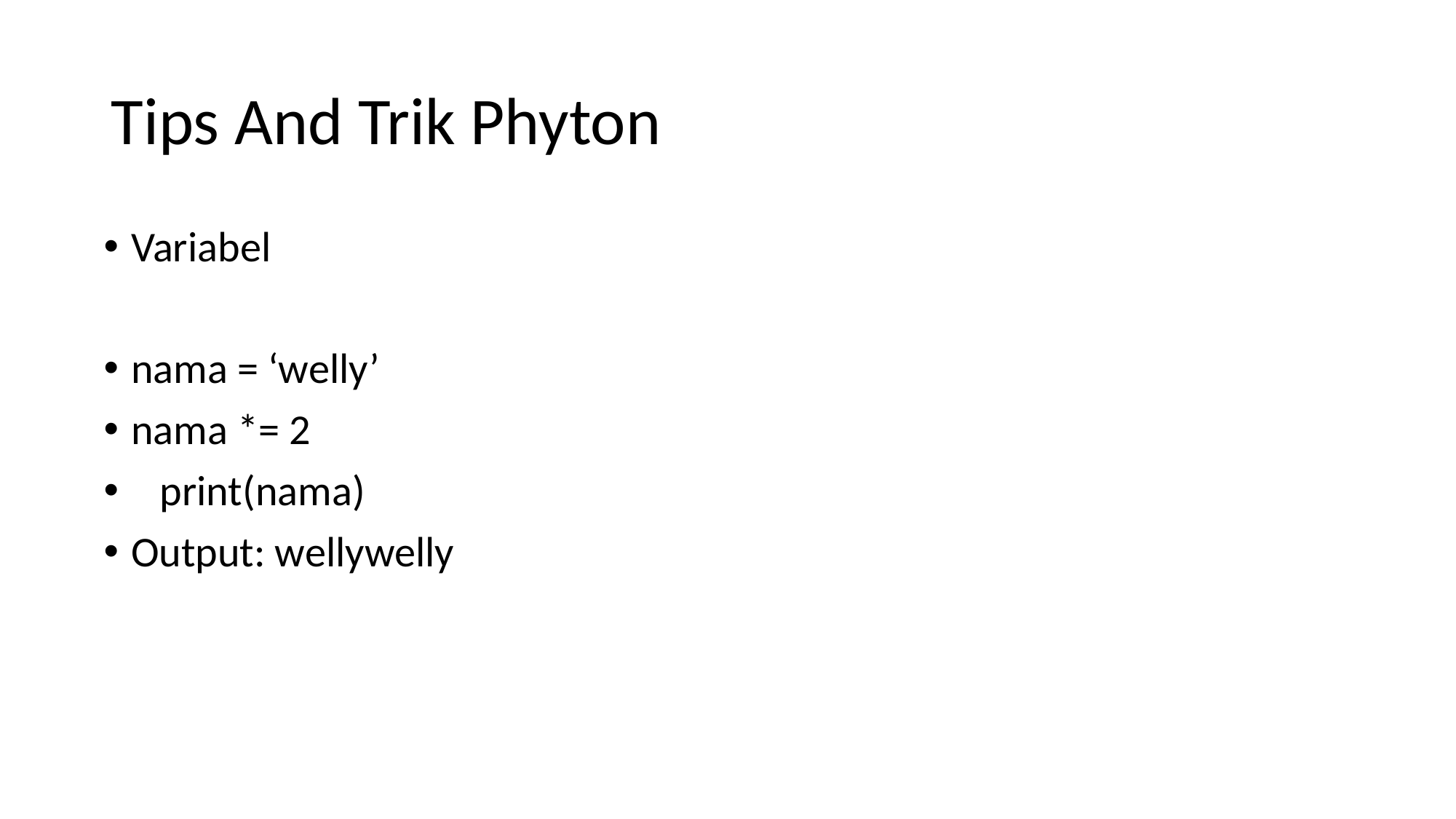

# Tips And Trik Phyton
Variabel

nama = ‘welly’
nama *= 2
   print(nama)
Output: wellywelly